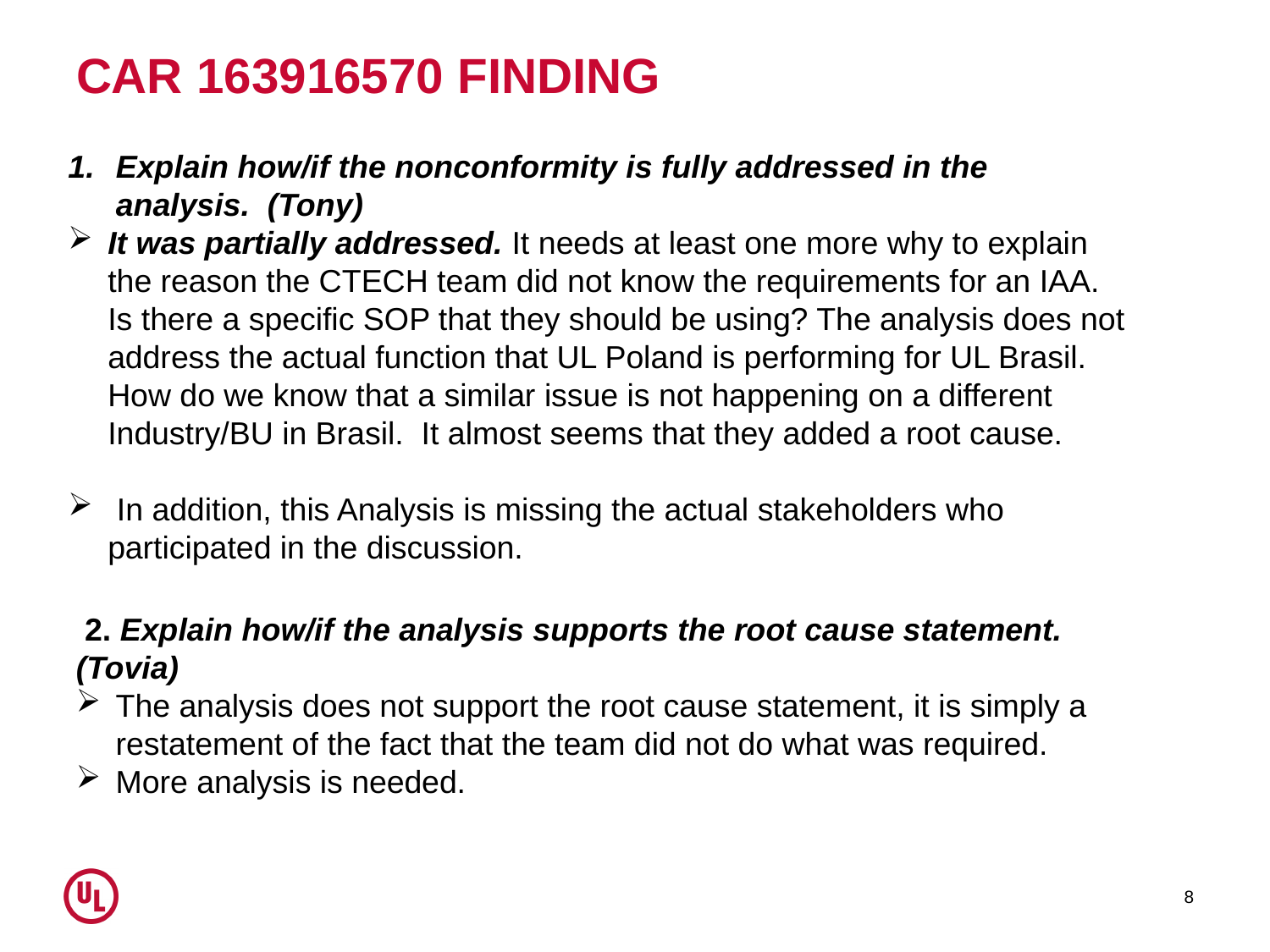

# CAR 163916570 FINDING
Explain how/if the nonconformity is fully addressed in the analysis.  (Tony)
It was partially addressed. It needs at least one more why to explain the reason the CTECH team did not know the requirements for an IAA.  Is there a specific SOP that they should be using? The analysis does not address the actual function that UL Poland is performing for UL Brasil.  How do we know that a similar issue is not happening on a different Industry/BU in Brasil.  It almost seems that they added a root cause.

 In addition, this Analysis is missing the actual stakeholders who participated in the discussion.

 2. Explain how/if the analysis supports the root cause statement. (Tovia)
The analysis does not support the root cause statement, it is simply a restatement of the fact that the team did not do what was required.
More analysis is needed.

8